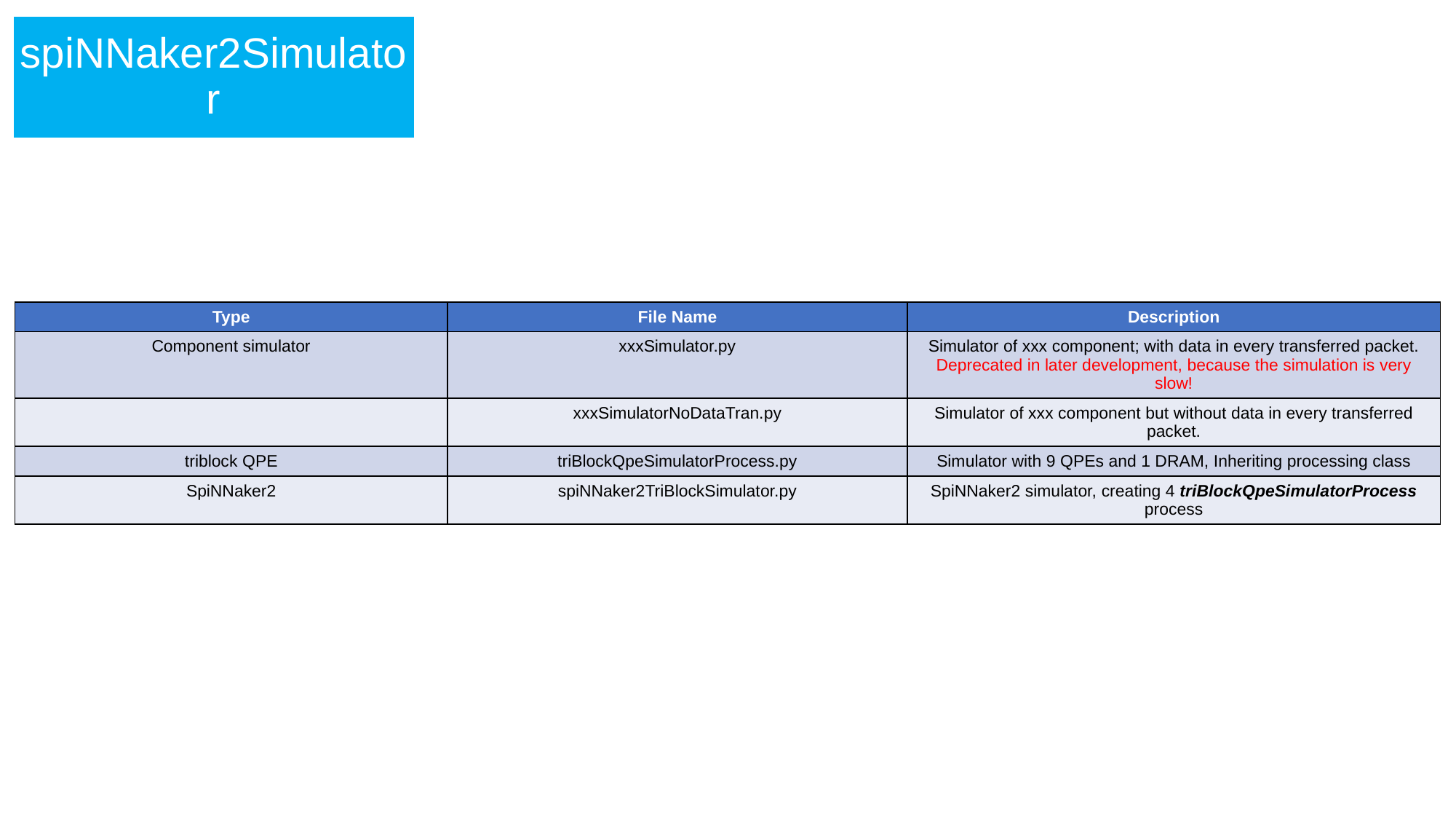

spiNNaker2Simulator
| Type | File Name | Description |
| --- | --- | --- |
| Component simulator | xxxSimulator.py | Simulator of xxx component; with data in every transferred packet. Deprecated in later development, because the simulation is very slow! |
|  | xxxSimulatorNoDataTran.py | Simulator of xxx component but without data in every transferred packet. |
| triblock QPE | triBlockQpeSimulatorProcess.py | Simulator with 9 QPEs and 1 DRAM, Inheriting processing class |
| SpiNNaker2 | spiNNaker2TriBlockSimulator.py | SpiNNaker2 simulator, creating 4 triBlockQpeSimulatorProcess process |